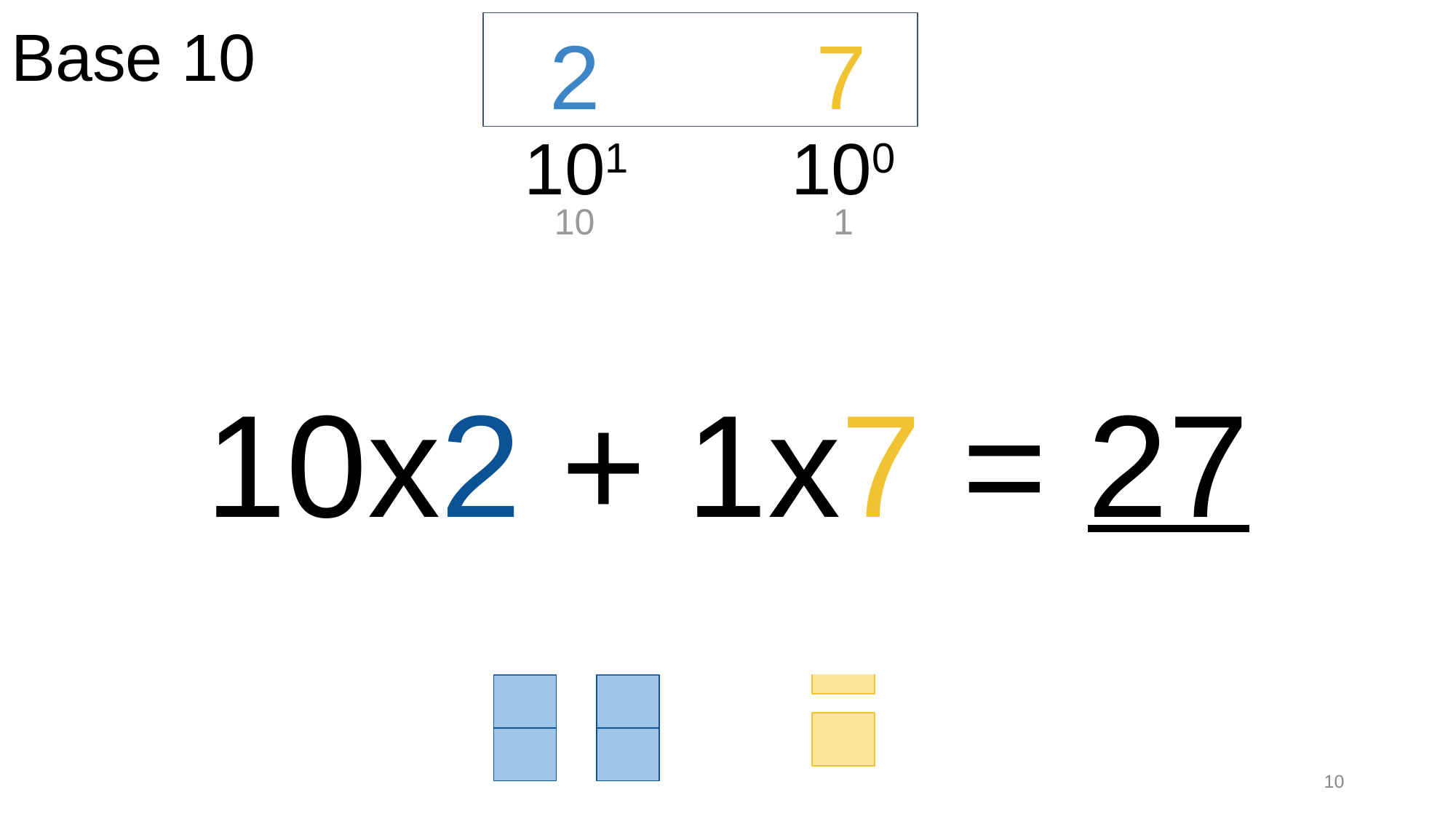

# Base 10
2
7

101
100
10
1
10x2 + 1x7 = 27

10